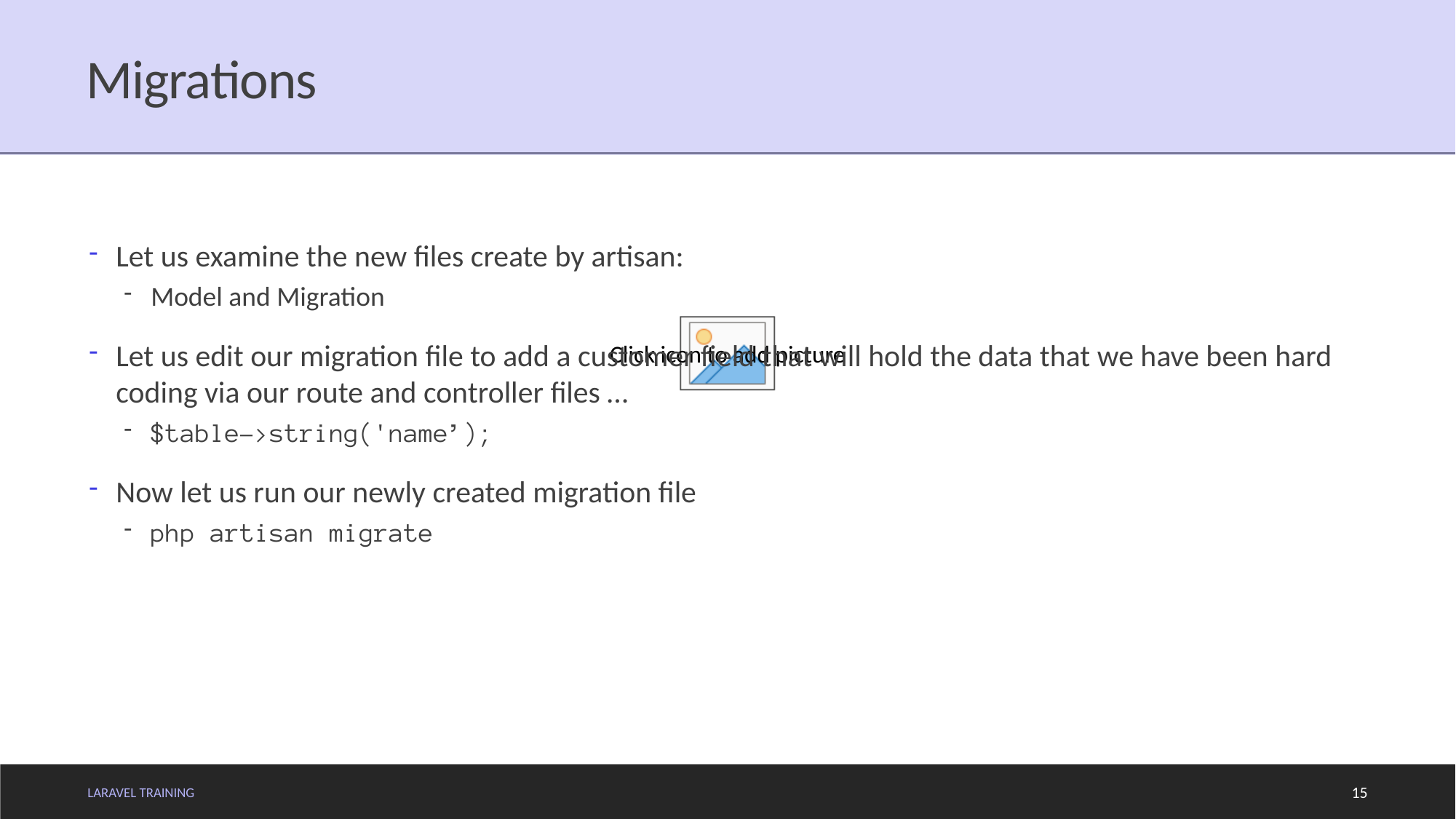

# Migrations

Let us examine the new files create by artisan:
Model and Migration
Let us edit our migration file to add a customer field that will hold the data that we have been hard coding via our route and controller files …
$table->string('name’);
Now let us run our newly created migration file
php artisan migrate
LARAVEL TRAINING
15